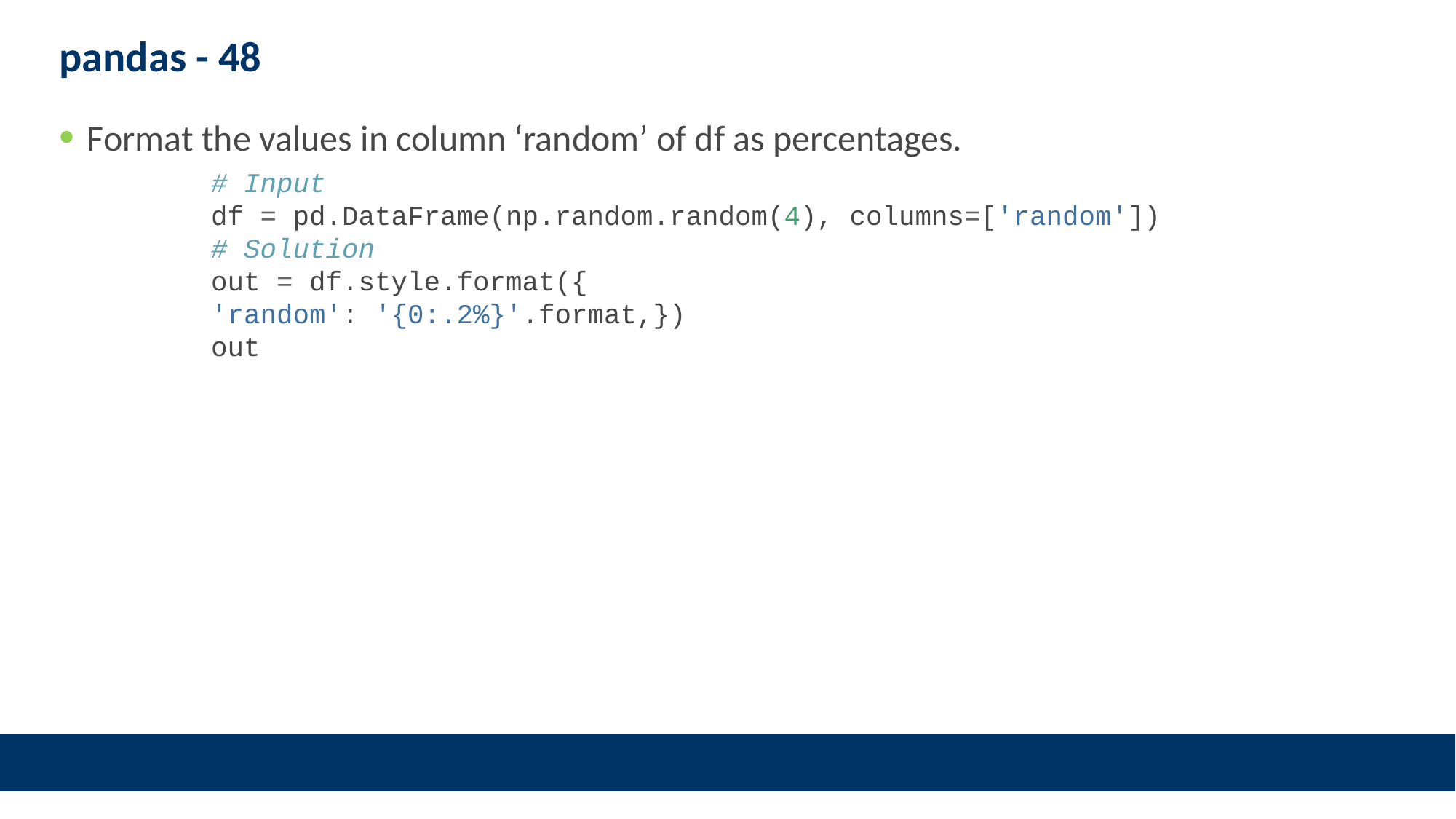

# pandas - 48
Format the values in column ‘random’ of df as percentages.
# Input df = pd.DataFrame(np.random.random(4), columns=['random']) # Solution out = df.style.format({ 'random': '{0:.2%}'.format,}) out